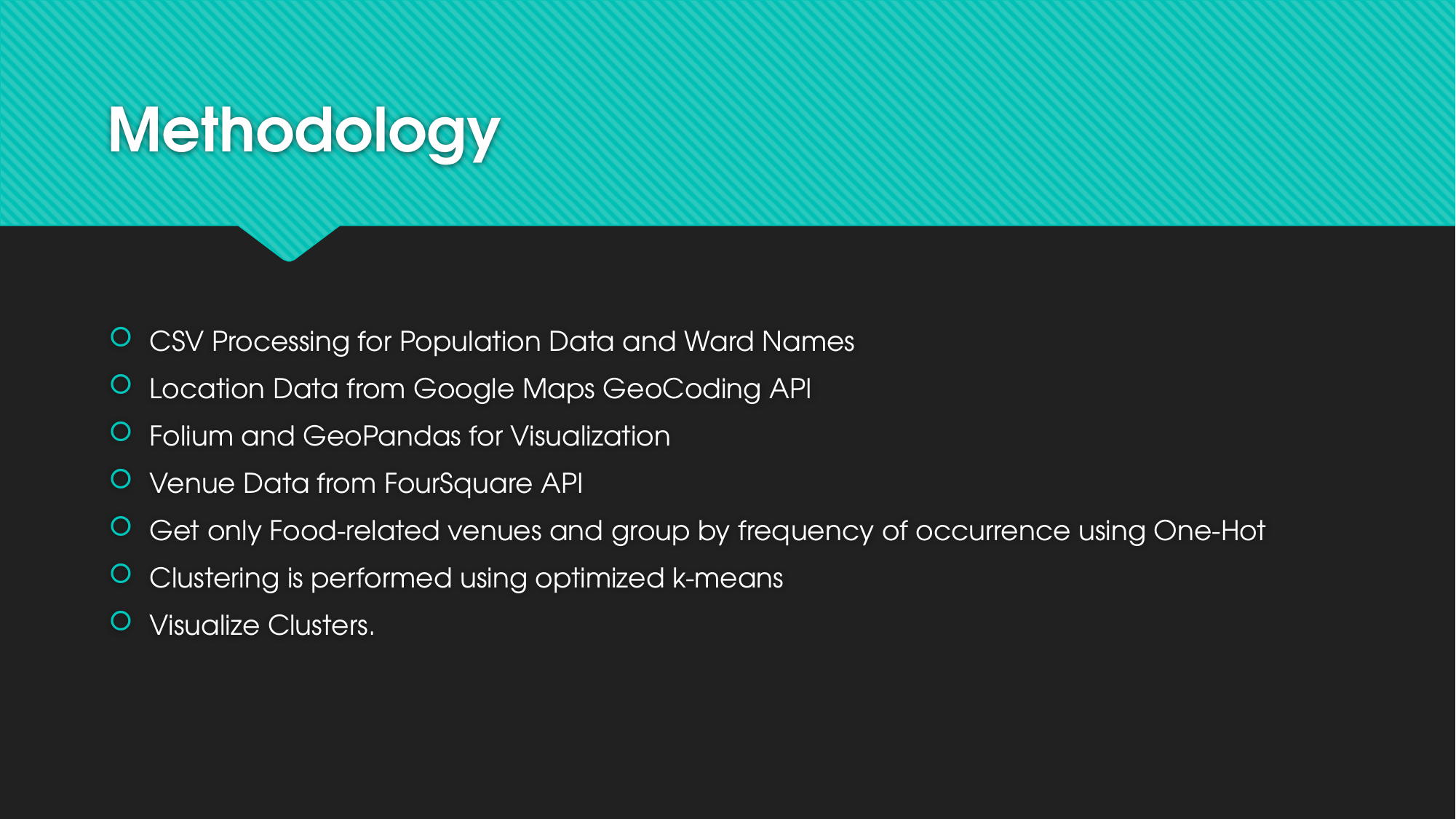

# Methodology
CSV Processing for Population Data and Ward Names
Location Data from Google Maps GeoCoding API
Folium and GeoPandas for Visualization
Venue Data from FourSquare API
Get only Food-related venues and group by frequency of occurrence using One-Hot
Clustering is performed using optimized k-means
Visualize Clusters.